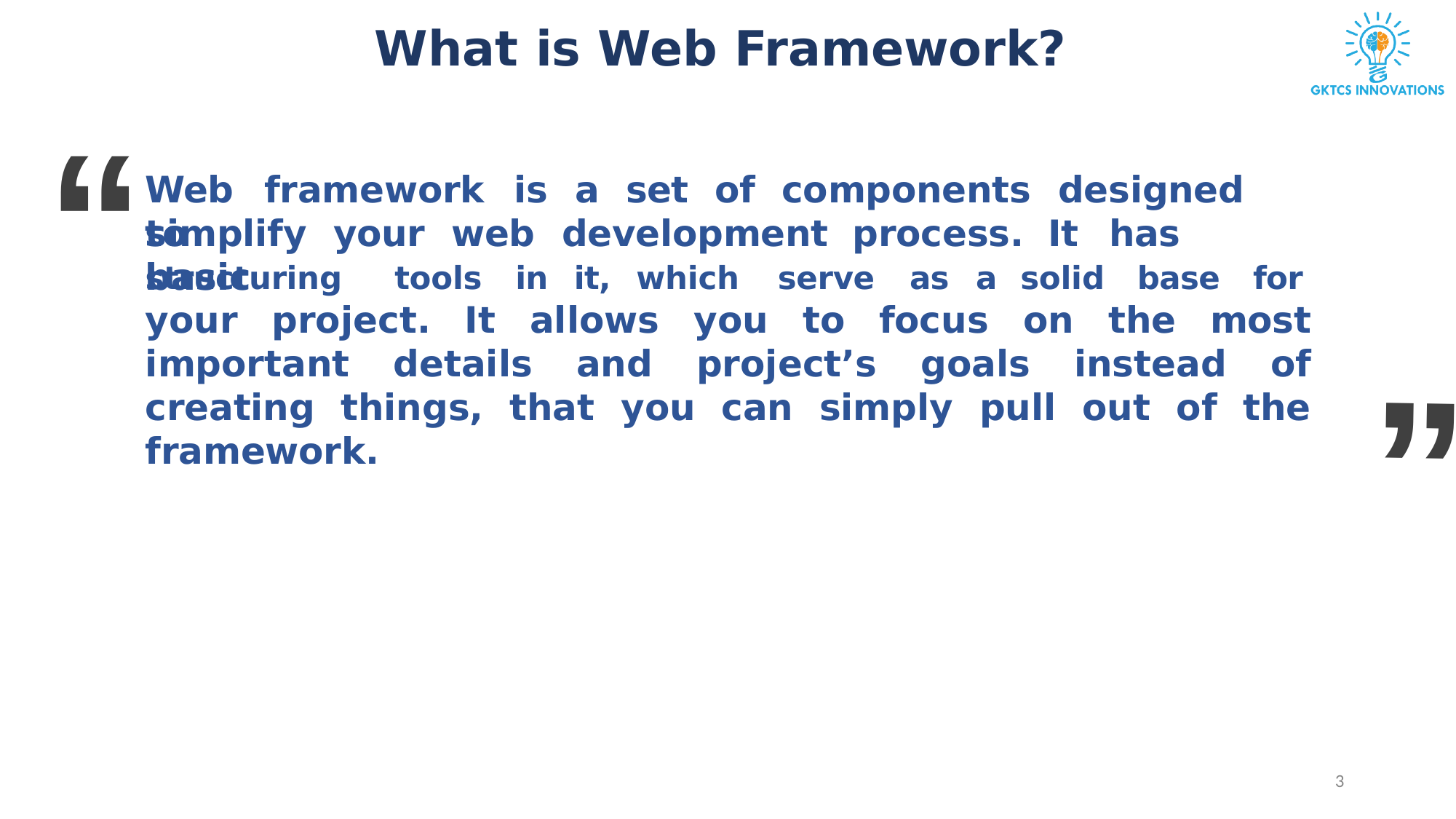

# What is Web Framework?
“structuring	tools	in	it,	which	serve	as	a	solid	base	for
Web	framework	is	a	set	of	components	designed	to
simplify	your	web	development	process.	It	has	basic
“
your  project.  It  allows  you  to  focus  on  the  most important details and project’s goals instead of creating things, that you can simply pull out of the framework.
3